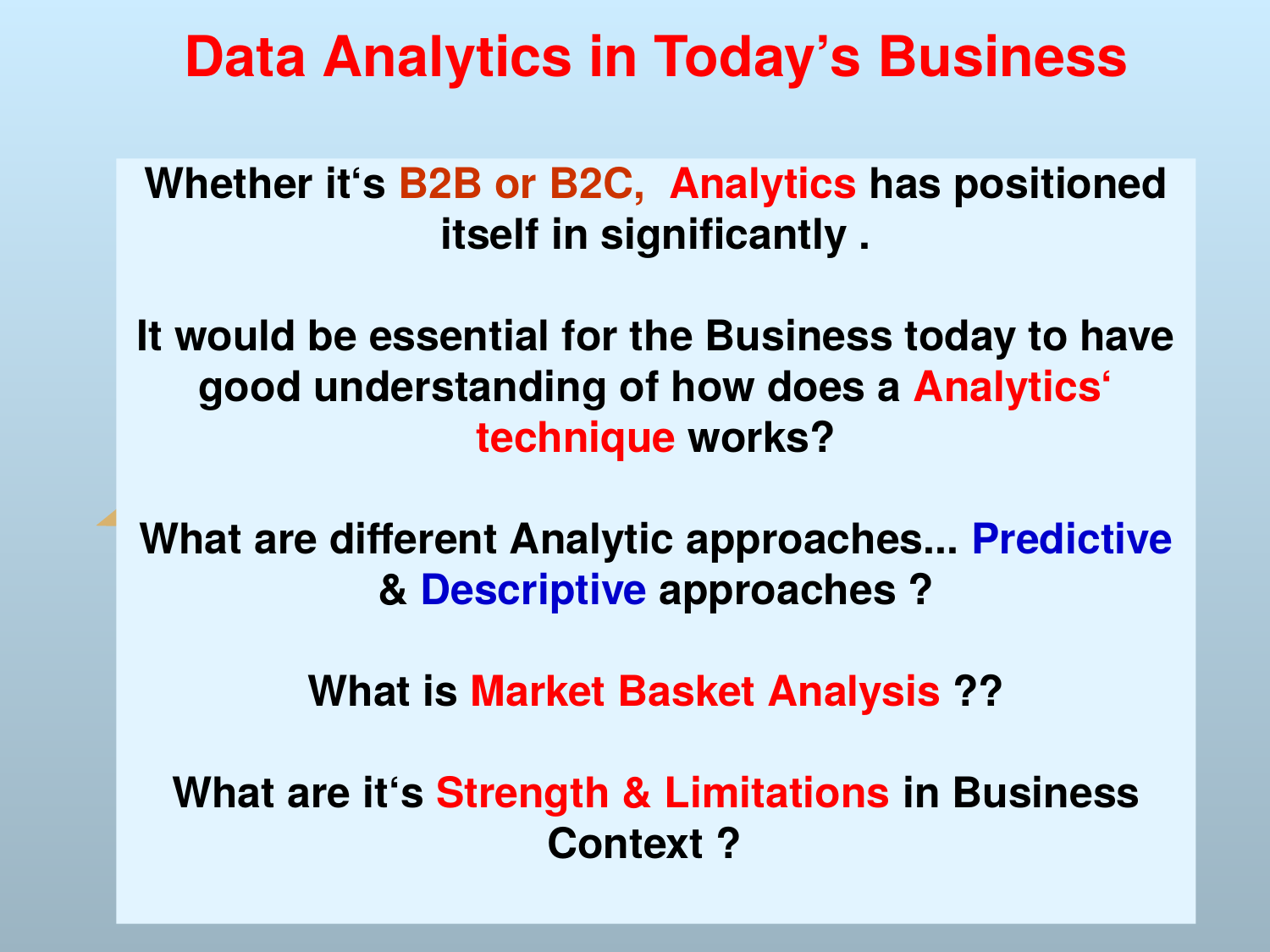

# Data Analytics in Today’s Business Whether it‘s B2B or B2C,  Analytics has positioned itself in significantly . It would be essential for the Business today to have good understanding of how does a Analytics‘ technique works? What are different Analytic approaches... Predictive & Descriptive approaches ? What is Market Basket Analysis ?? What are it‘s Strength & Limitations in Business Context ?